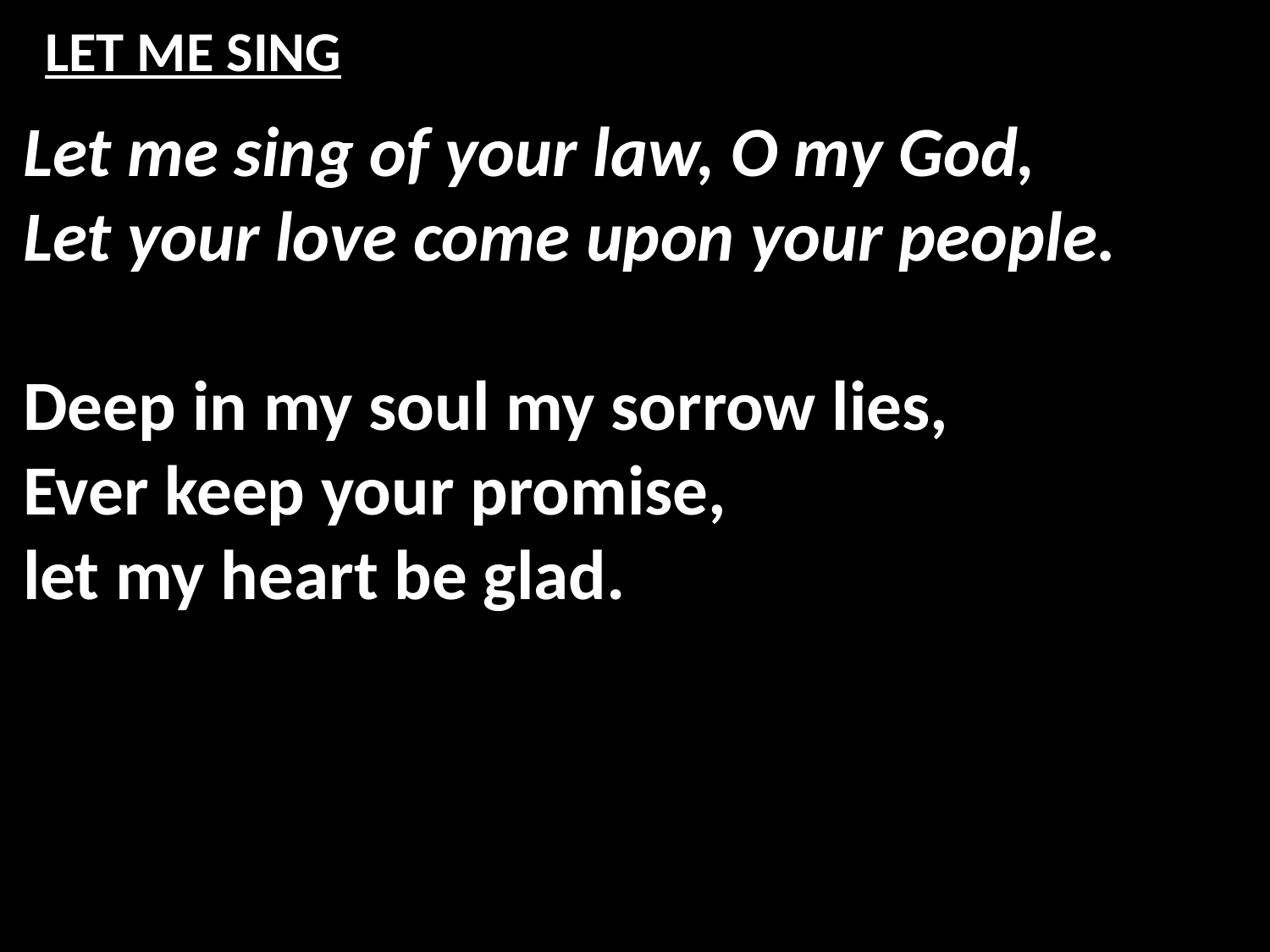

# LET ME SING
Let me sing of your law, O my God,
Let your love come upon your people.

Deep in my soul my sorrow lies,
Ever keep your promise,
let my heart be glad.